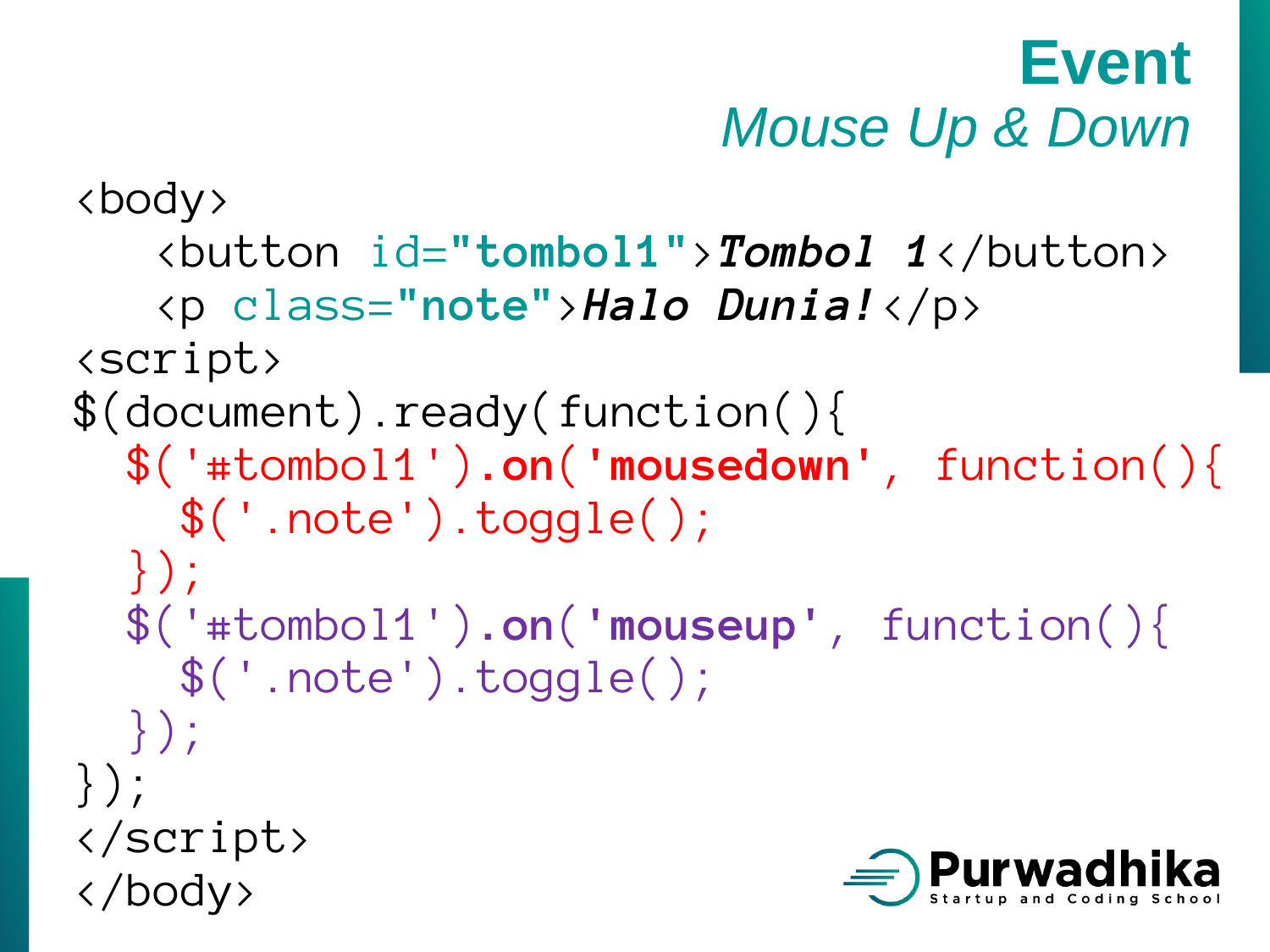

Event
Mouse Up & Down
<body>
   <button id="tombol1">Tombol 1</button>
   <p class="note">Halo Dunia!</p>
<script>
$(document).ready(function(){
  $('#tombol1').on('mousedown', function(){
    $('.note').toggle();
  });
  $('#tombol1').on('mouseup', function(){
    $('.note').toggle();
  });
});
</script>
</body>